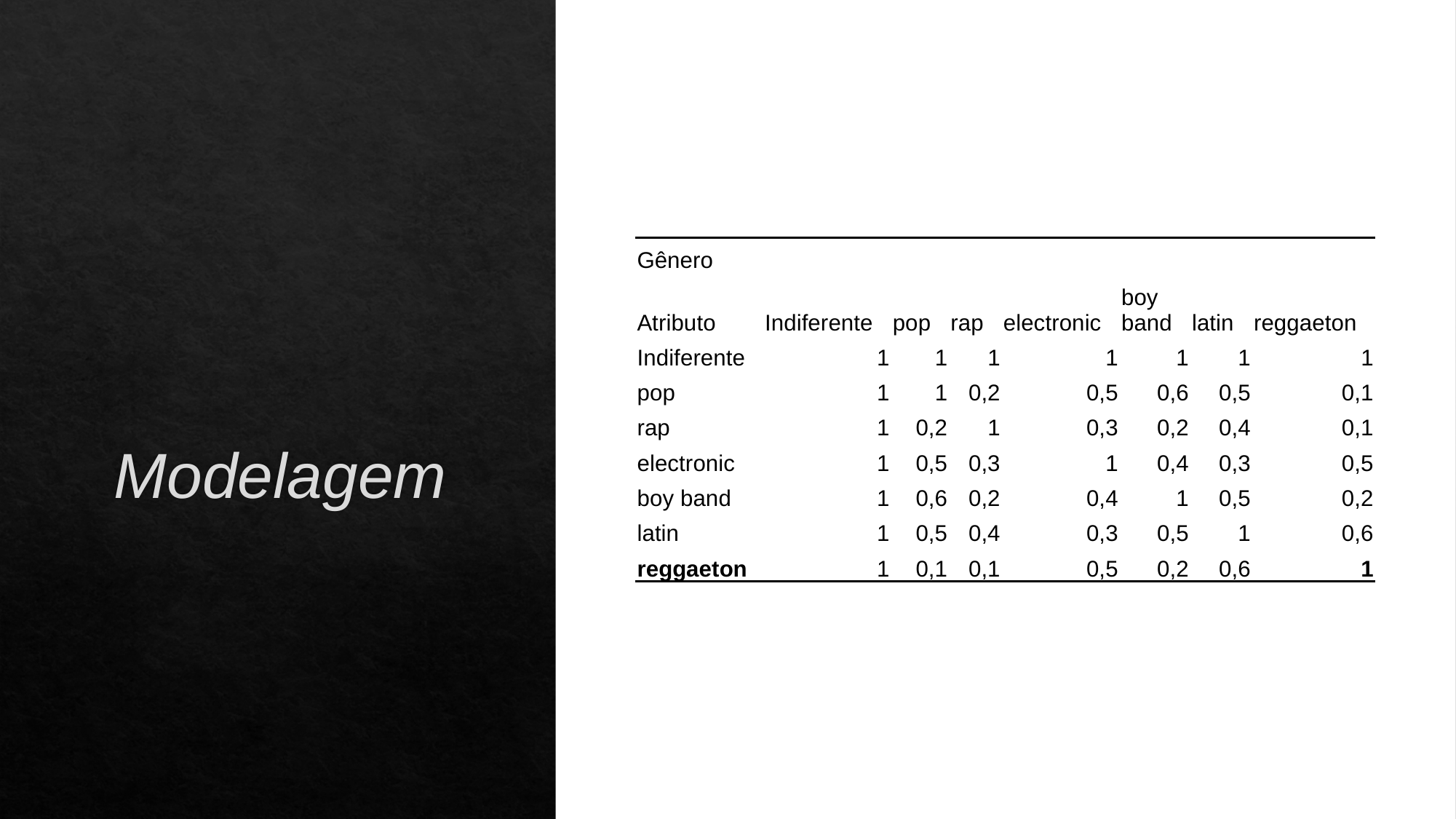

# Modelagem
| Gênero |  |  |  |  |  |  |  |
| --- | --- | --- | --- | --- | --- | --- | --- |
| Atributo | Indiferente | pop | rap | electronic | boy band | latin | reggaeton |
| Indiferente | 1 | 1 | 1 | 1 | 1 | 1 | 1 |
| pop | 1 | 1 | 0,2 | 0,5 | 0,6 | 0,5 | 0,1 |
| rap | 1 | 0,2 | 1 | 0,3 | 0,2 | 0,4 | 0,1 |
| electronic | 1 | 0,5 | 0,3 | 1 | 0,4 | 0,3 | 0,5 |
| boy band | 1 | 0,6 | 0,2 | 0,4 | 1 | 0,5 | 0,2 |
| latin | 1 | 0,5 | 0,4 | 0,3 | 0,5 | 1 | 0,6 |
| reggaeton | 1 | 0,1 | 0,1 | 0,5 | 0,2 | 0,6 | 1 |